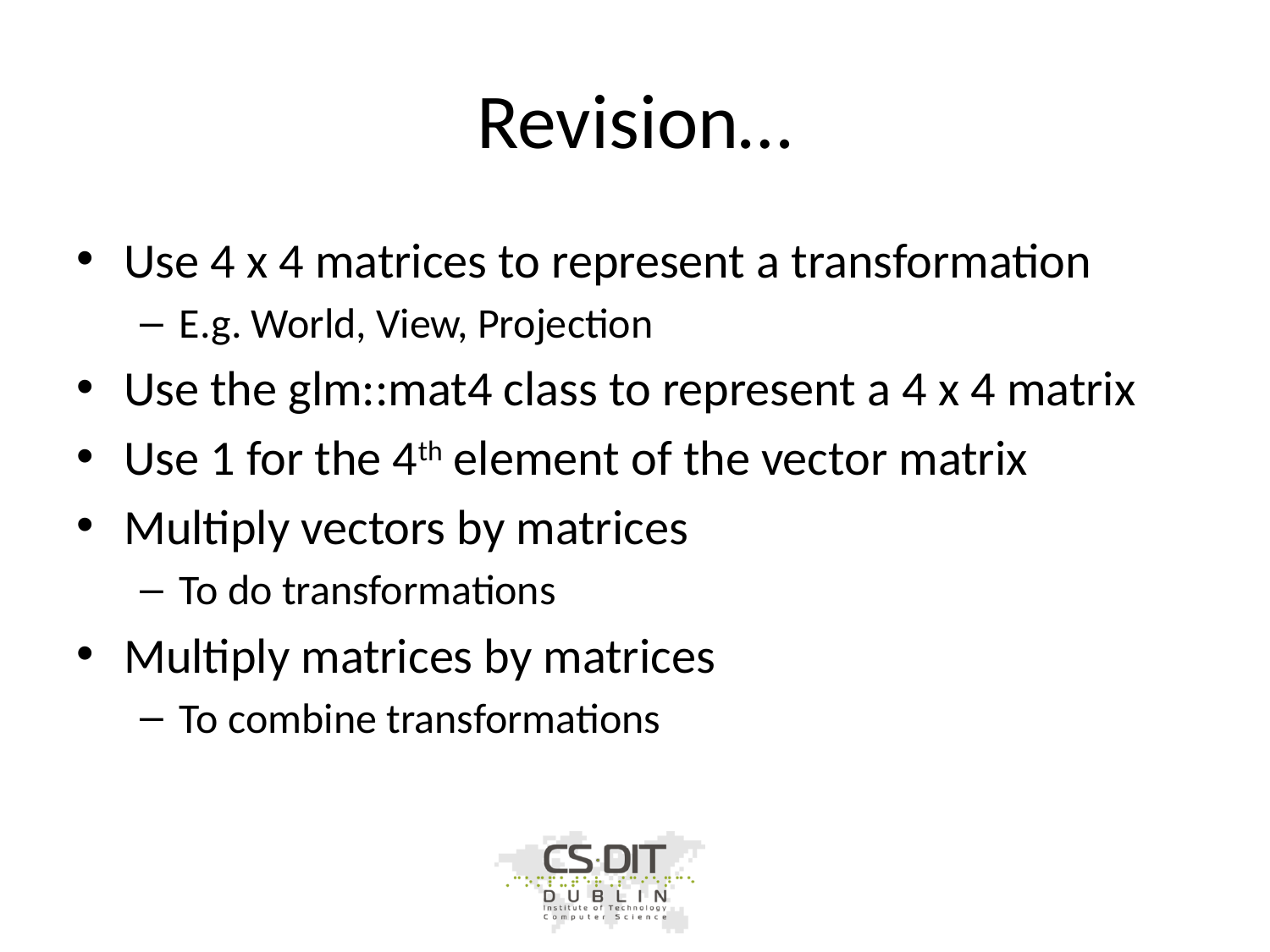

# Revision…
Use 4 x 4 matrices to represent a transformation
E.g. World, View, Projection
Use the glm::mat4 class to represent a 4 x 4 matrix
Use 1 for the 4th element of the vector matrix
Multiply vectors by matrices
To do transformations
Multiply matrices by matrices
To combine transformations